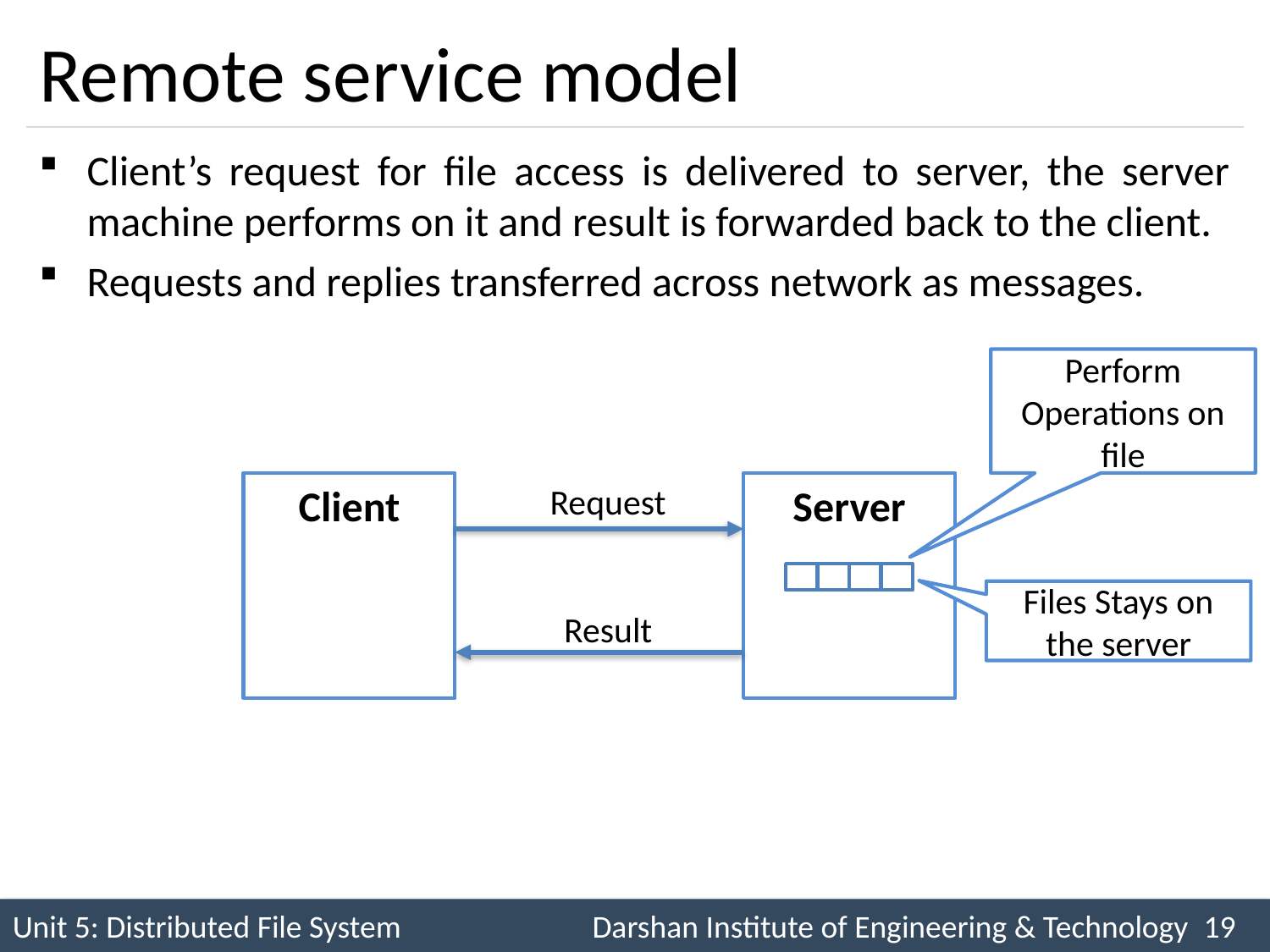

# Remote service model
Client’s request for file access is delivered to server, the server machine performs on it and result is forwarded back to the client.
Requests and replies transferred across network as messages.
Perform Operations on file
Client
Server
Request

Files Stays on the server
Result